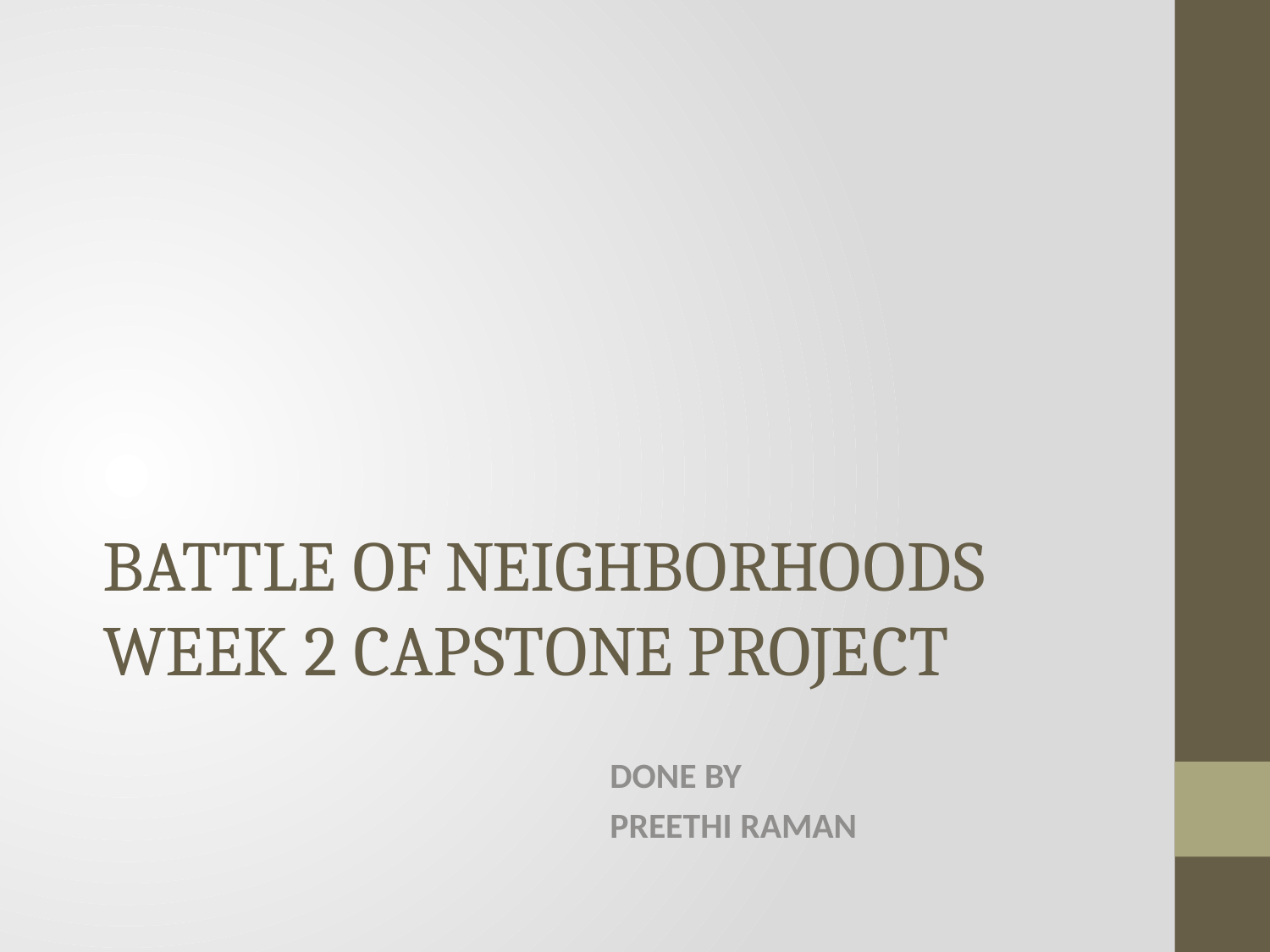

# BATTLE OF NEIGHBORHOODS WEEK 2 CAPSTONE PROJECT
				DONE BY
				PREETHI RAMAN